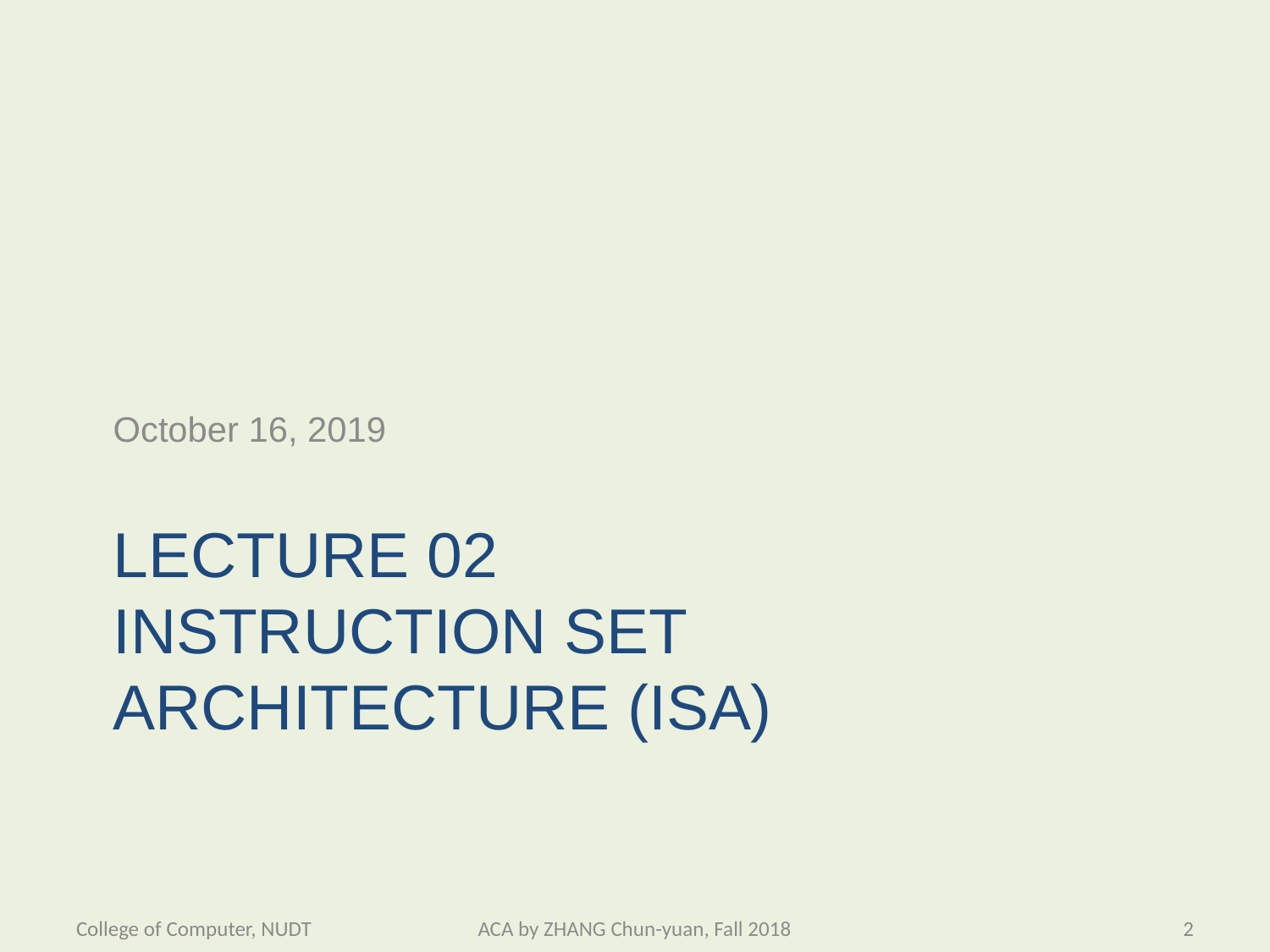

October 16, 2019
# Lecture 02 Instruction Set Architecture (ISA)
College of Computer, NUDT
ACA by ZHANG Chun-yuan, Fall 2018
2